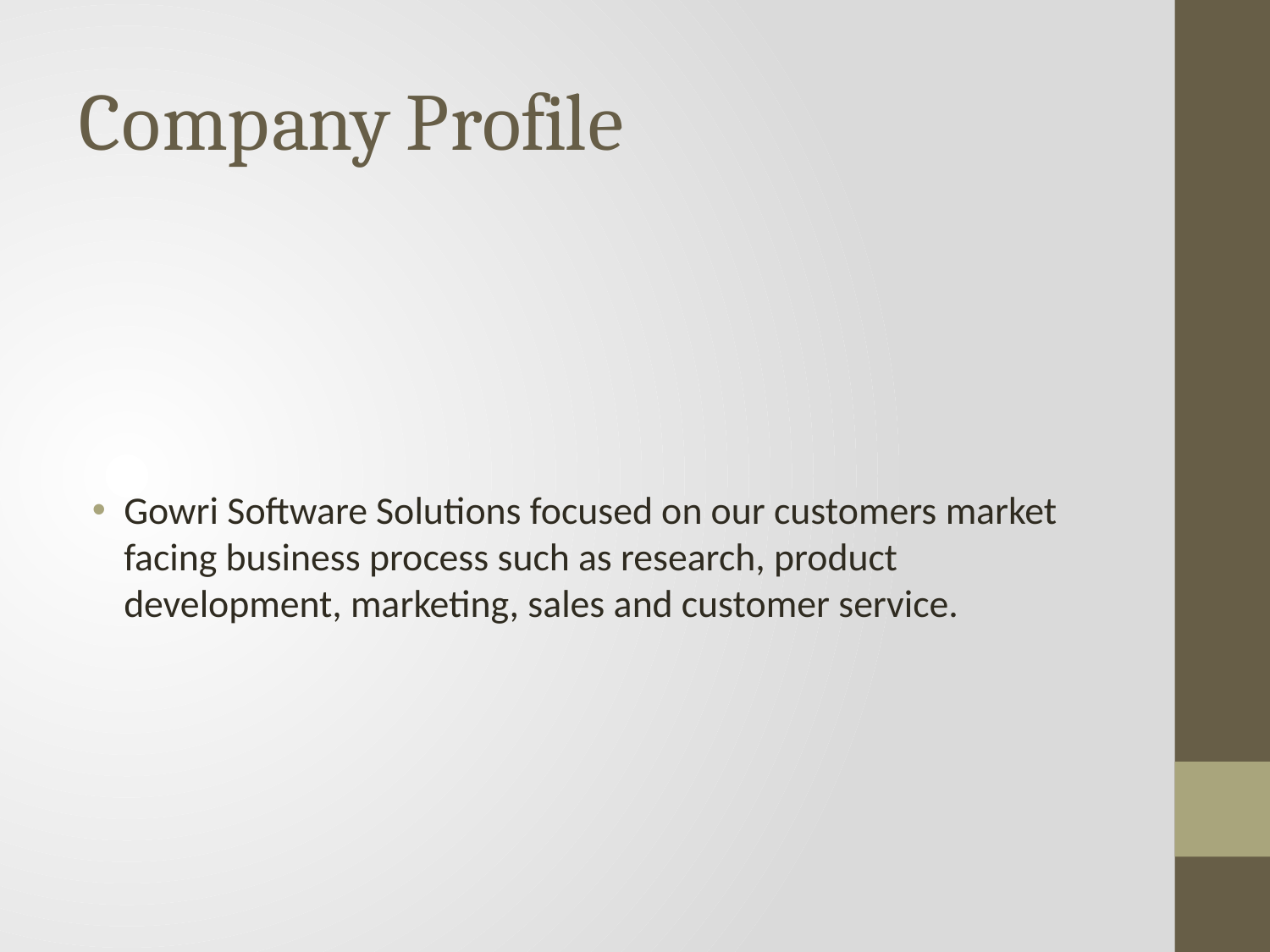

# Company Profile
Gowri Software Solutions focused on our customers market facing business process such as research, product development, marketing, sales and customer service.